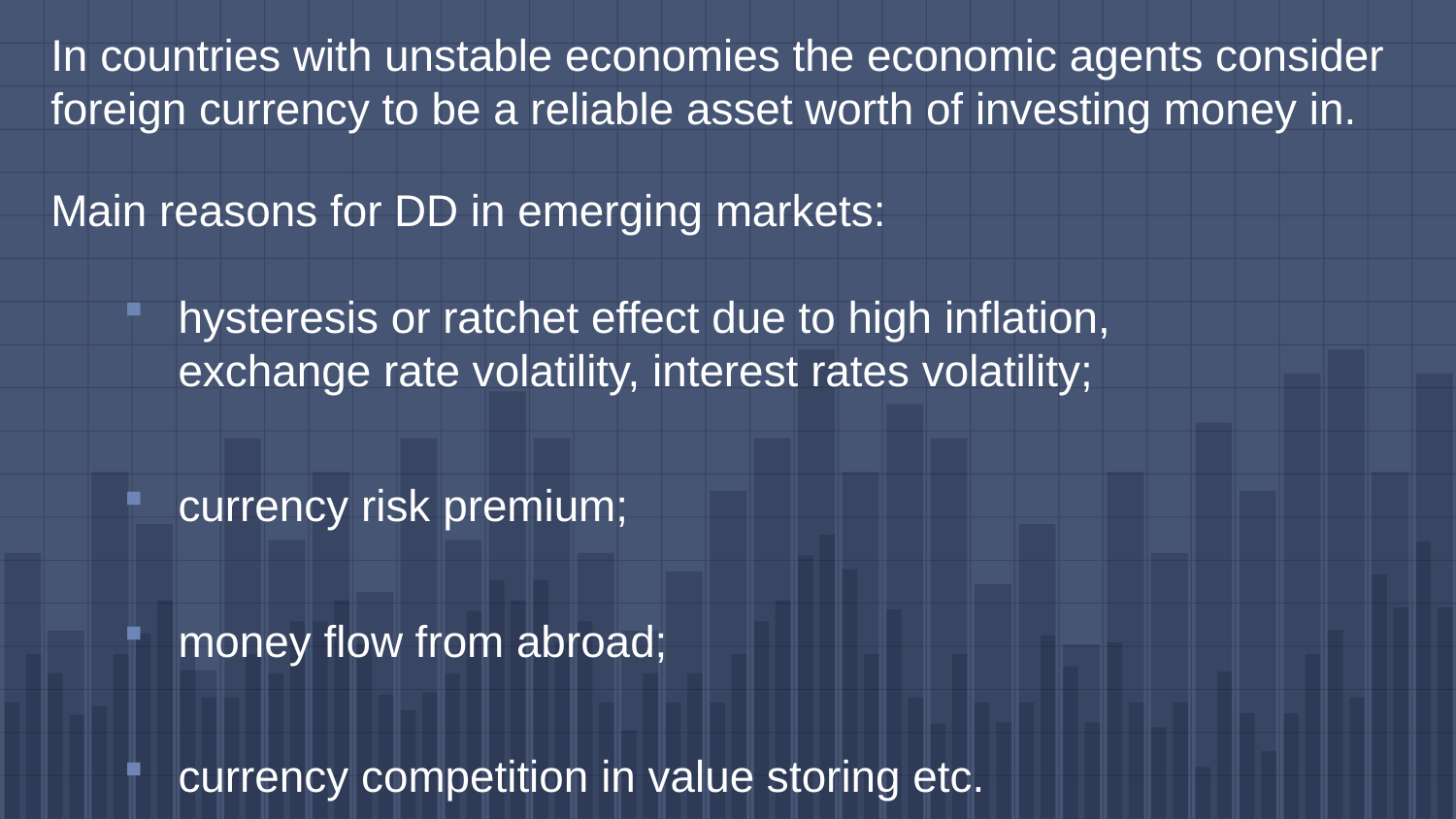

In countries with unstable economies the economic agents consider foreign currency to be a reliable asset worth of investing money in.

Main reasons for DD in emerging markets:

hysteresis or ratchet effect due to high inflation,          exchange rate volatility, interest rates volatility;

currency risk premium;

money flow from abroad;

currency competition in value storing etc.